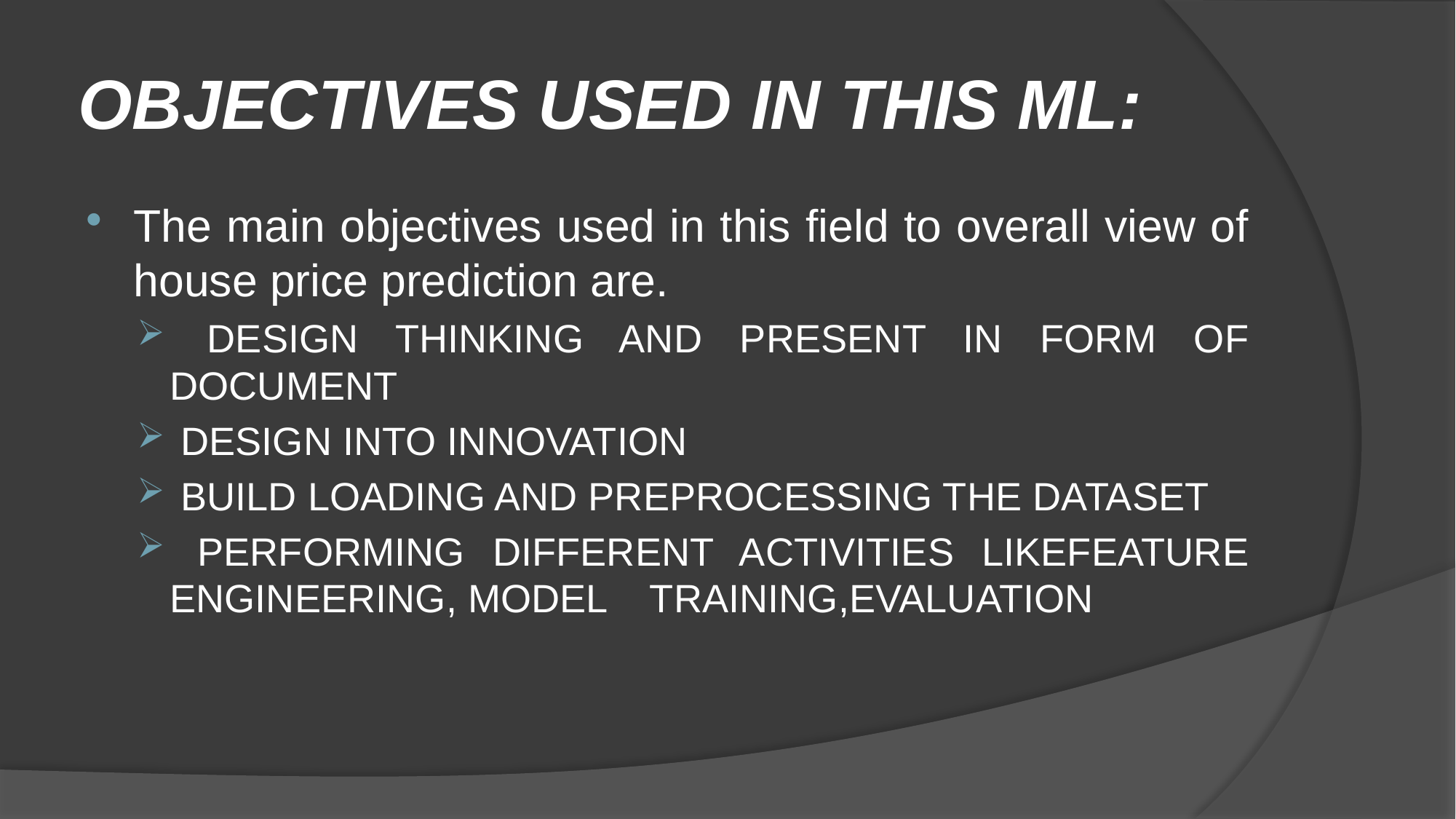

# OBJECTIVES USED IN THIS ML:
The main objectives used in this field to overall view of house price prediction are.
 DESIGN THINKING AND PRESENT IN FORM OF DOCUMENT
 DESIGN INTO INNOVATION
 BUILD LOADING AND PREPROCESSING THE DATASET
 PERFORMING DIFFERENT ACTIVITIES LIKEFEATURE ENGINEERING, MODEL    TRAINING,EVALUATION